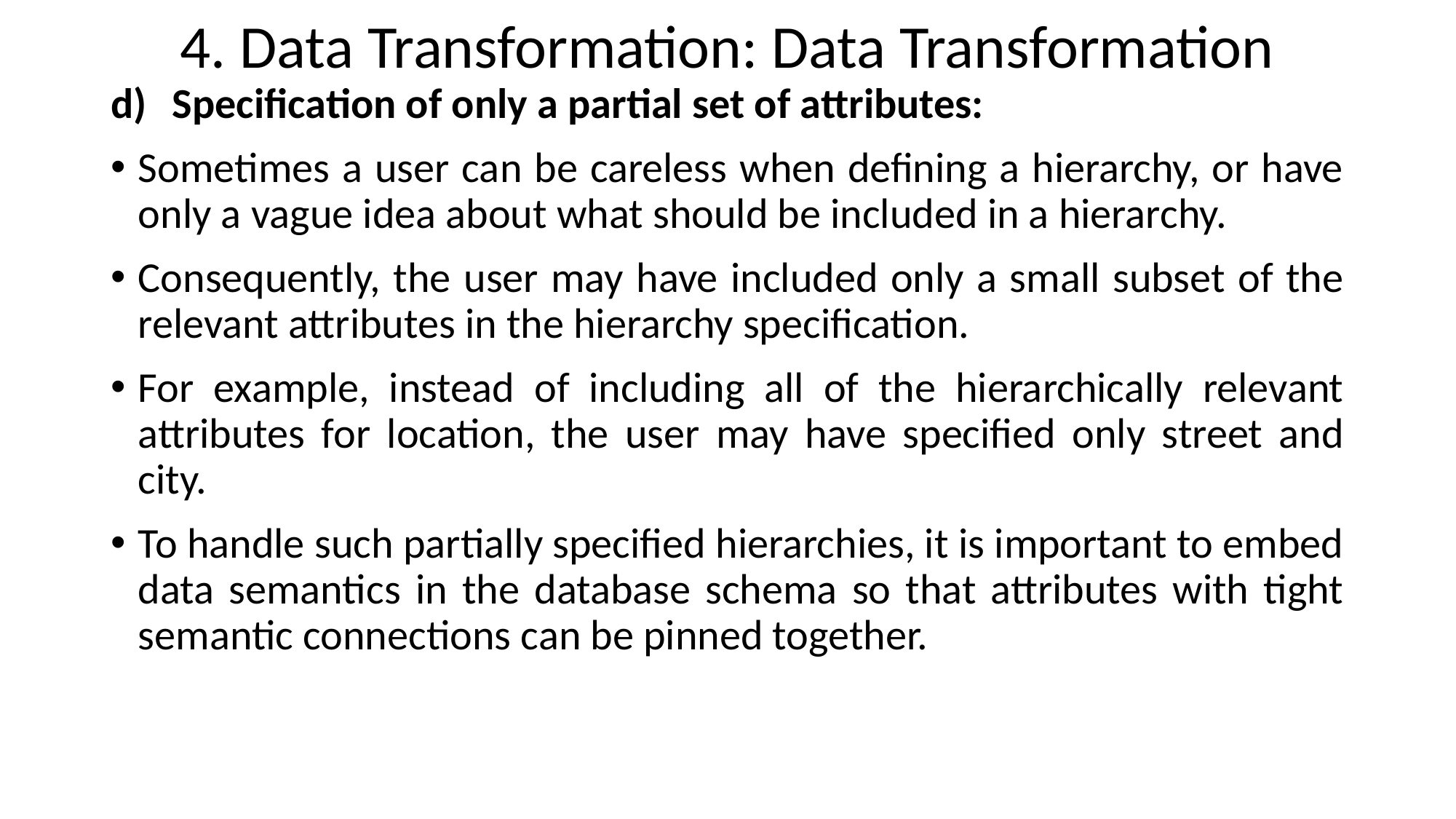

# 4. Data Transformation: Data Transformation
Specification of only a partial set of attributes:
Sometimes a user can be careless when defining a hierarchy, or have only a vague idea about what should be included in a hierarchy.
Consequently, the user may have included only a small subset of the relevant attributes in the hierarchy specification.
For example, instead of including all of the hierarchically relevant attributes for location, the user may have specified only street and city.
To handle such partially specified hierarchies, it is important to embed data semantics in the database schema so that attributes with tight semantic connections can be pinned together.